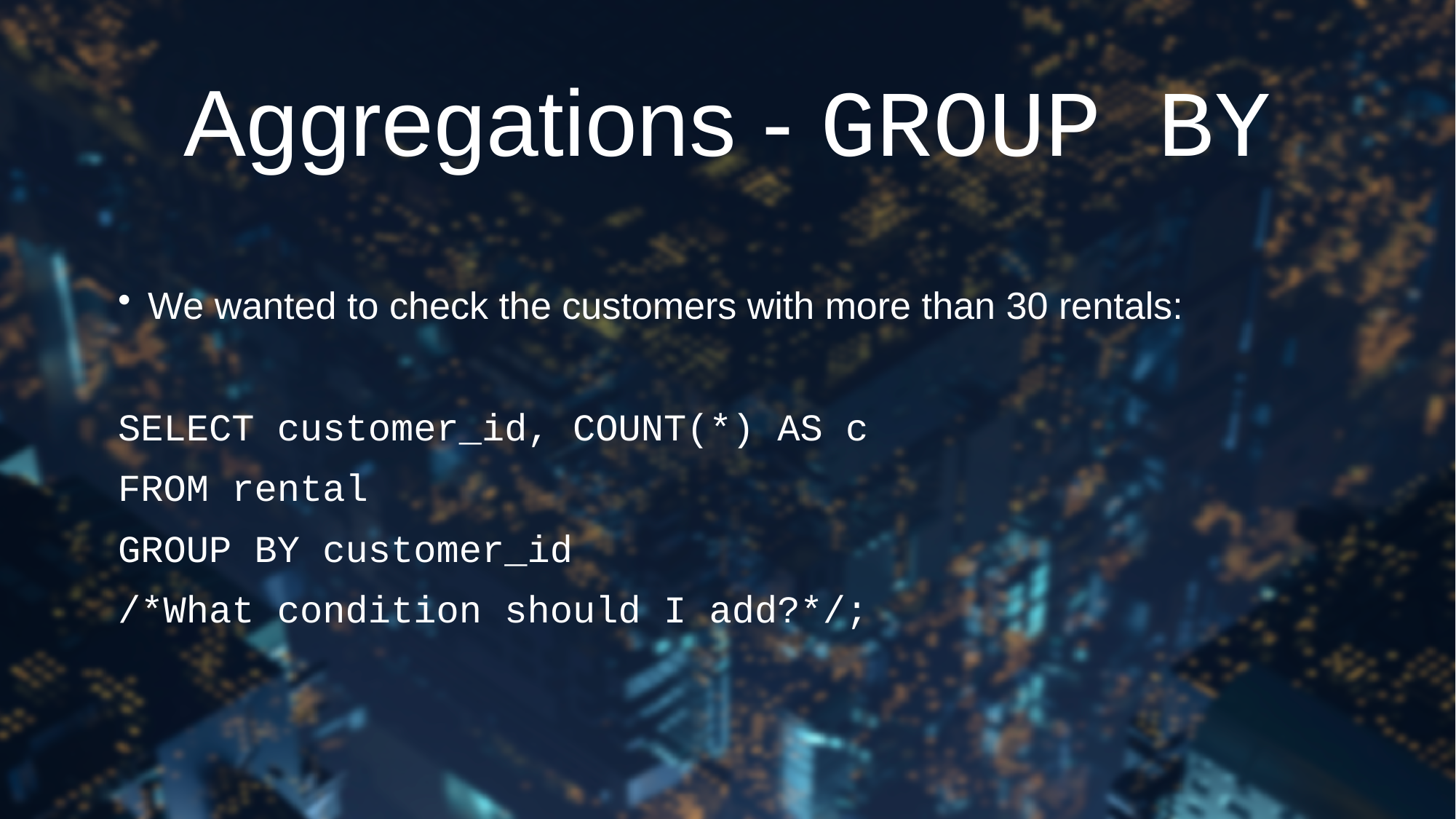

# Aggregations - GROUP BY
We wanted to check the customers with more than 30 rentals:

SELECT customer_id, COUNT(*) AS c
FROM rental
GROUP BY customer_id
/*What condition should I add?*/;